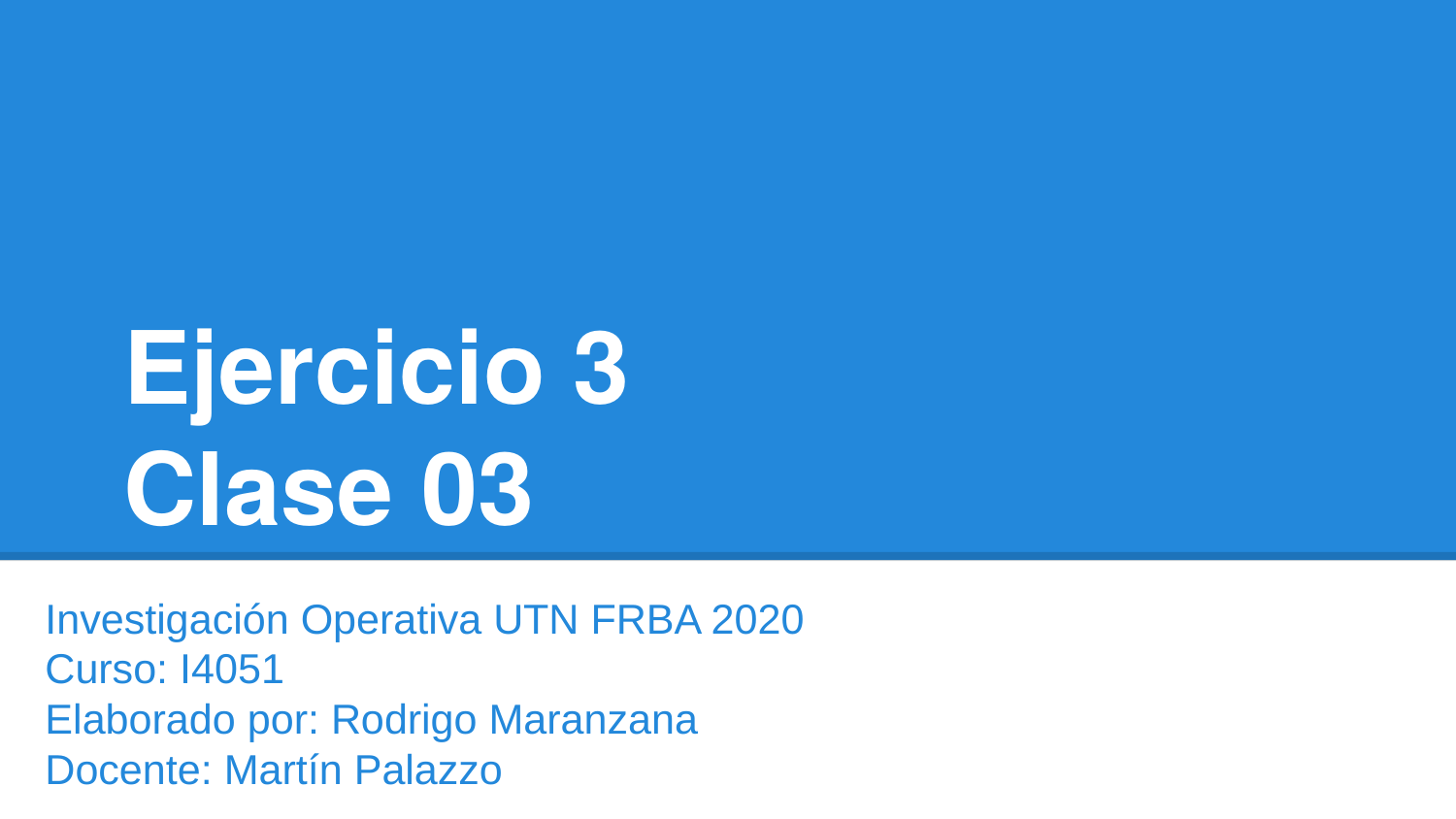

# Ejercicio 3
Clase 03
Investigación Operativa UTN FRBA 2020
Curso: I4051
Elaborado por: Rodrigo Maranzana
Docente: Martín Palazzo